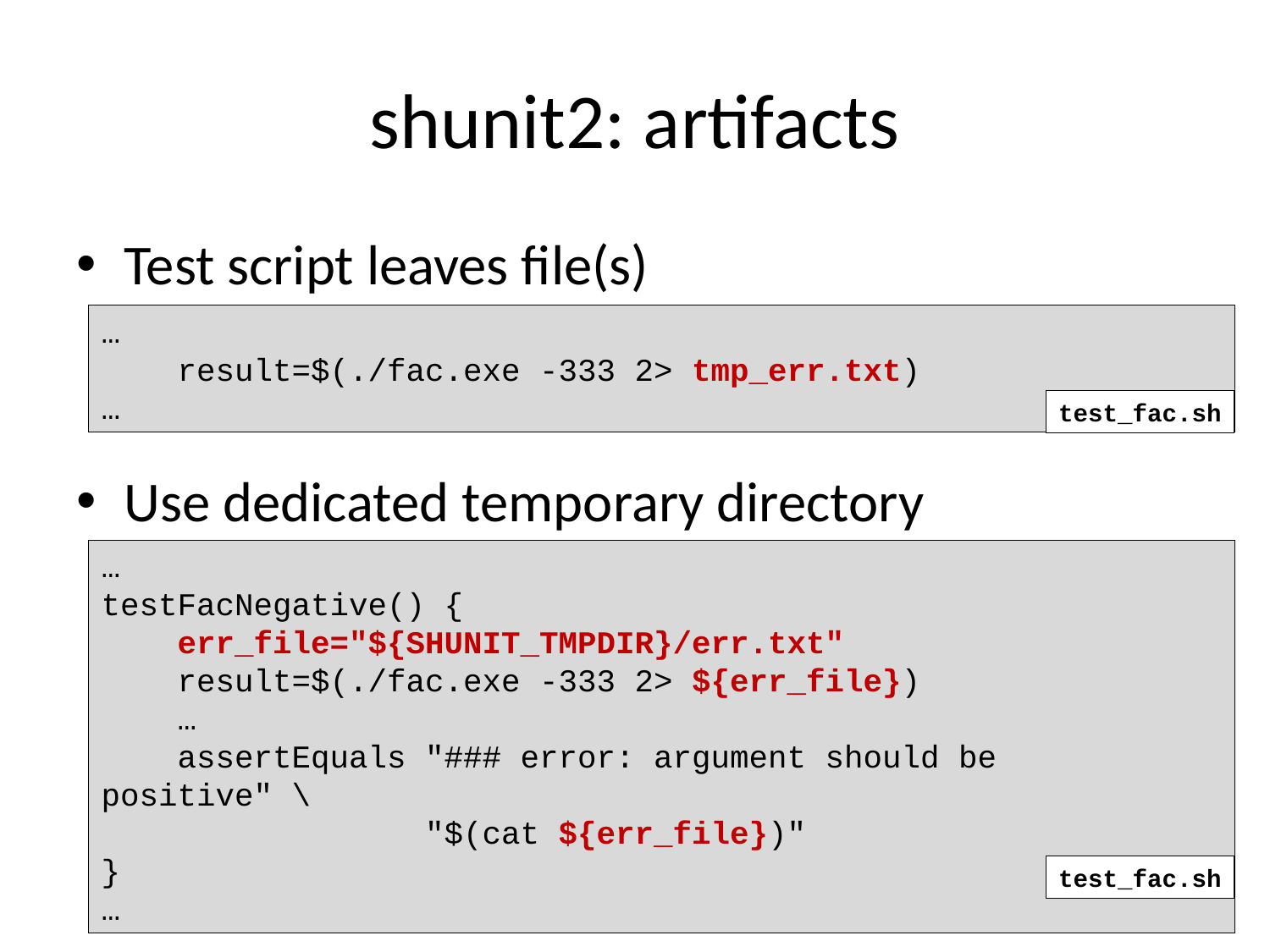

# shunit2: artifacts
Test script leaves file(s)

Use dedicated temporary directory
…
    result=$(./fac.exe -333 2> tmp_err.txt)
…
test_fac.sh
…
testFacNegative() {
    err_file="${SHUNIT_TMPDIR}/err.txt"
    result=$(./fac.exe -333 2> ${err_file})
    …
    assertEquals "### error: argument should be positive" \
                 "$(cat ${err_file})"
}
…
test_fac.sh
91